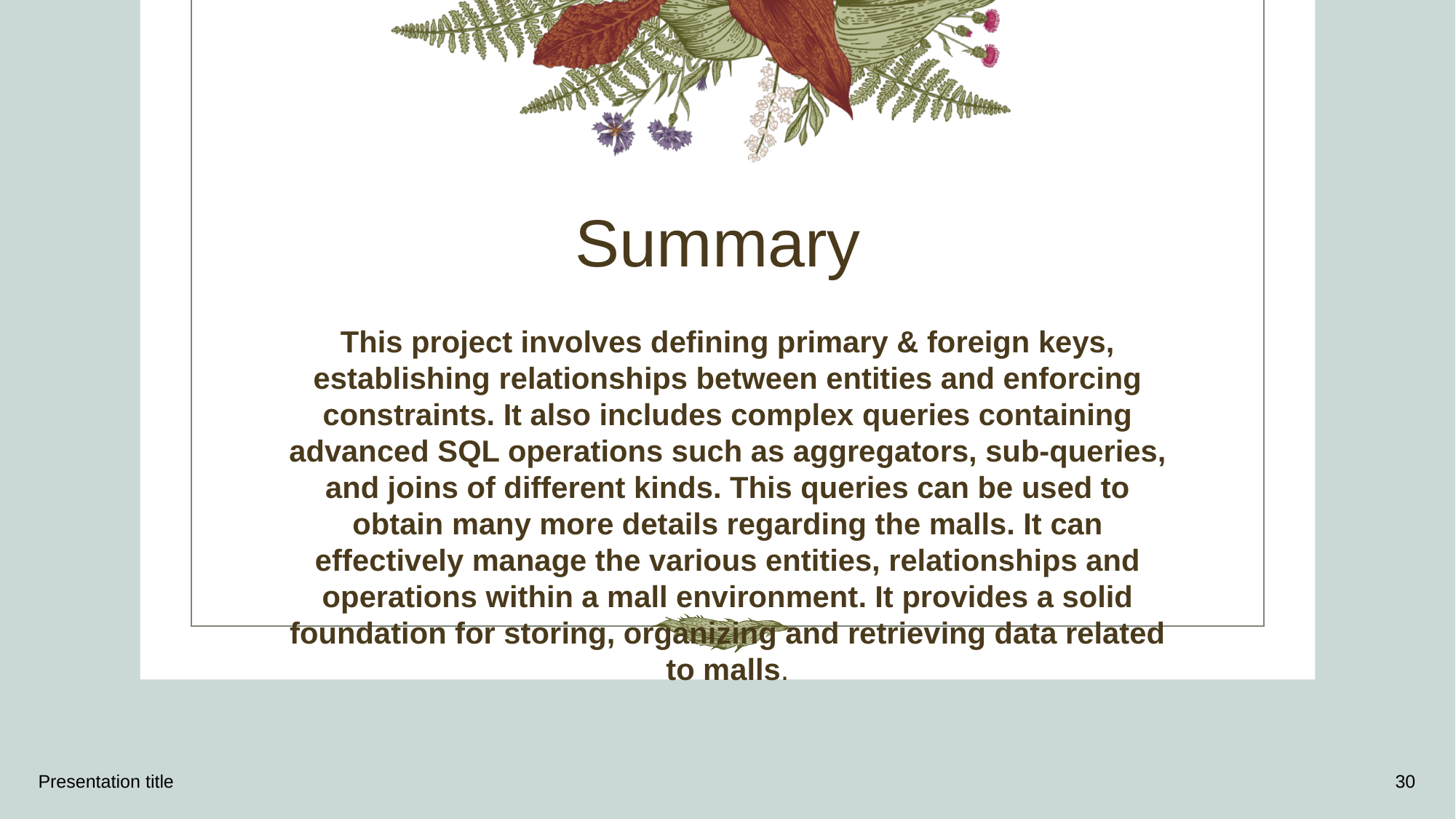

# Summary
This project involves defining primary & foreign keys, establishing relationships between entities and enforcing constraints. It also includes complex queries containing advanced SQL operations such as aggregators, sub-queries, and joins of different kinds. This queries can be used to obtain many more details regarding the malls. It can effectively manage the various entities, relationships and operations within a mall environment. It provides a solid foundation for storing, organizing and retrieving data related to malls.

Presentation title
30